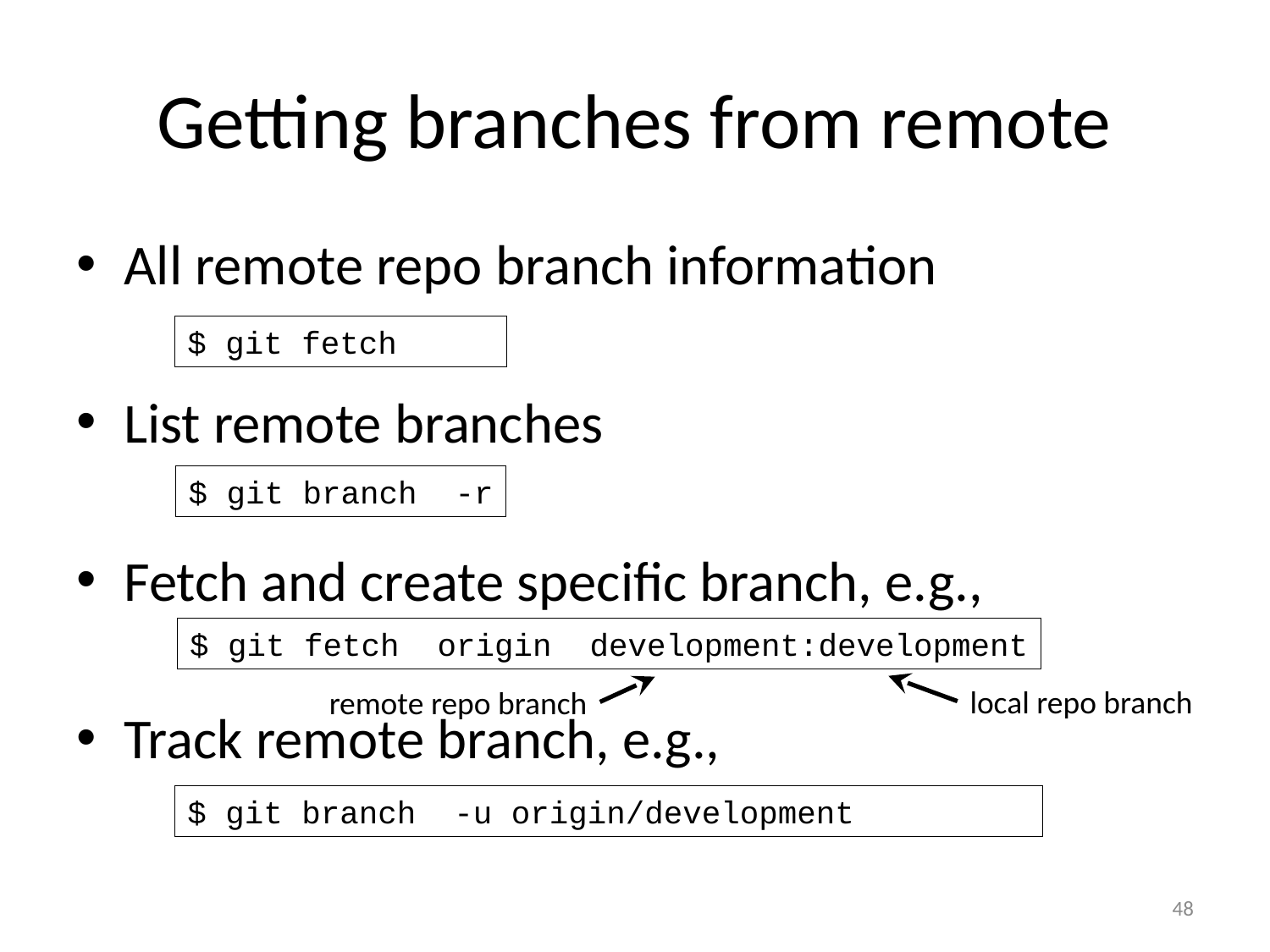

# Getting branches from remote
All remote repo branch information

List remote branches

Fetch and create specific branch, e.g.,

Track remote branch, e.g.,
$ git fetch
$ git branch  -r
$ git fetch  origin  development:development
local repo branch
remote repo branch
$ git branch  -u origin/development
48